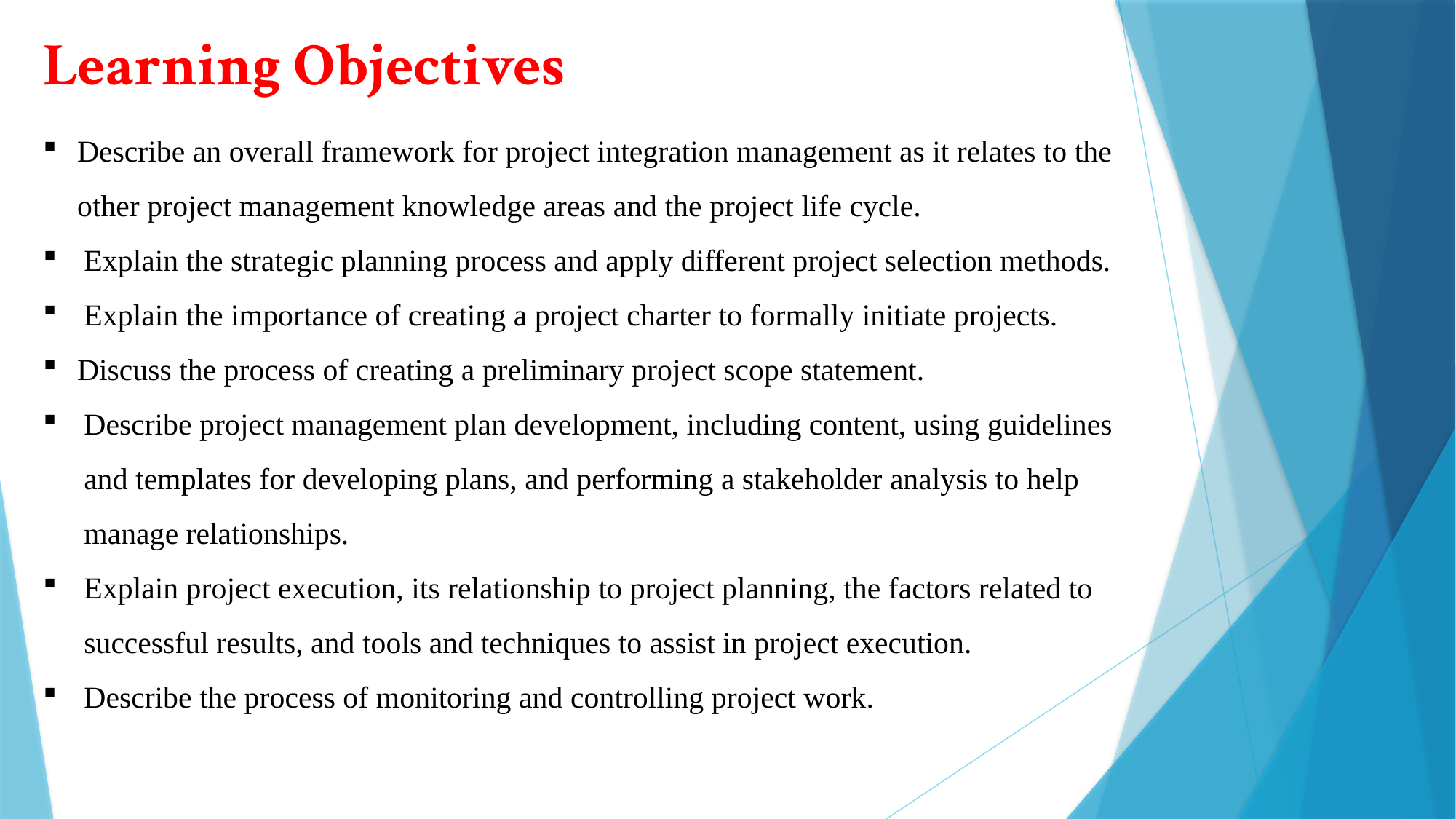

# Learning Objectives
Describe an overall framework for project integration management as it relates to the other project management knowledge areas and the project life cycle.
Explain the strategic planning process and apply different project selection methods.
Explain the importance of creating a project charter to formally initiate projects.
Discuss the process of creating a preliminary project scope statement.
Describe project management plan development, including content, using guidelines and templates for developing plans, and performing a stakeholder analysis to help manage relationships.
Explain project execution, its relationship to project planning, the factors related to successful results, and tools and techniques to assist in project execution.
Describe the process of monitoring and controlling project work.